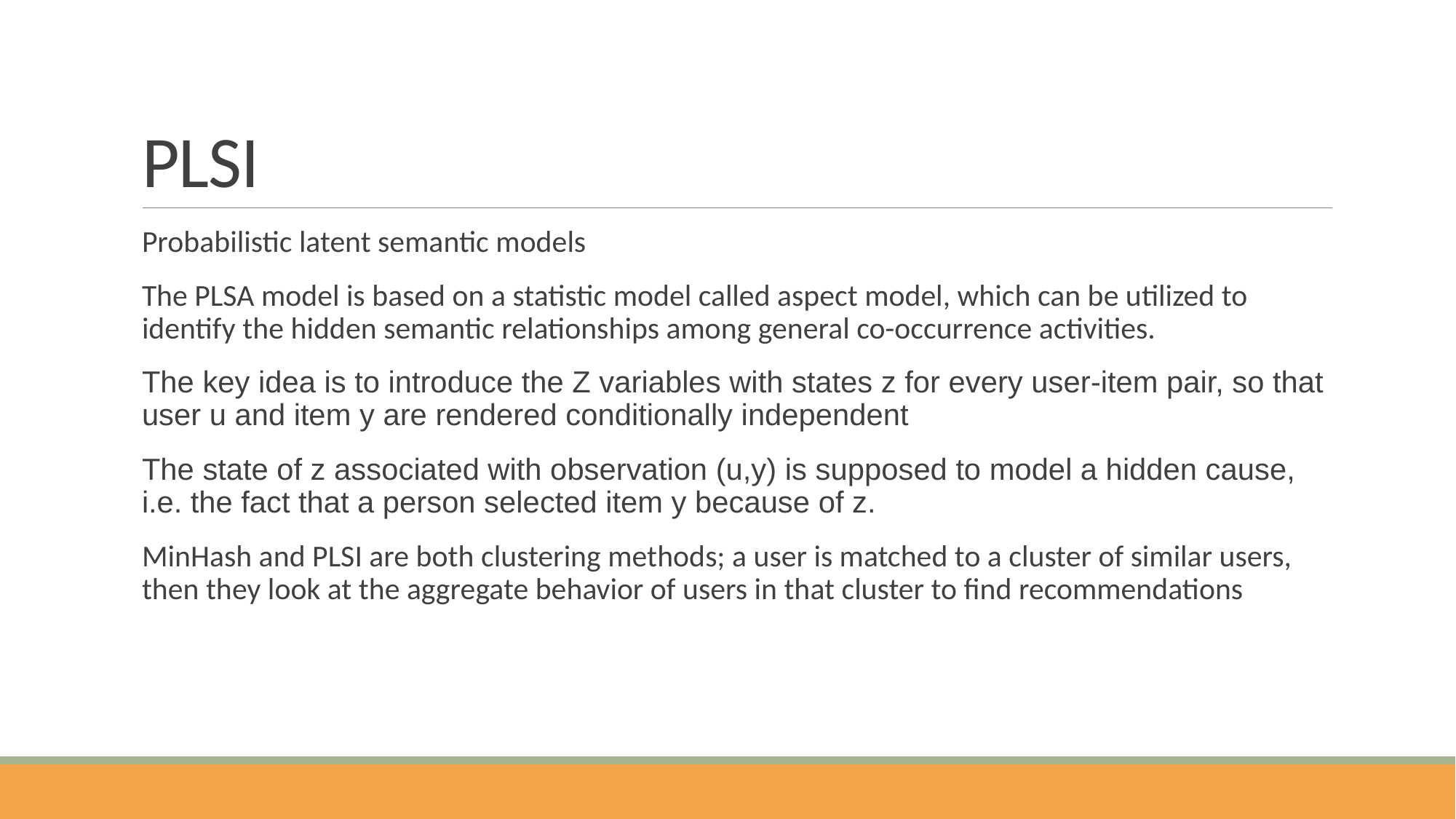

# PLSI
Probabilistic latent semantic models
The PLSA model is based on a statistic model called aspect model, which can be utilized to identify the hidden semantic relationships among general co-occurrence activities.
The key idea is to introduce the Z variables with states z for every user-item pair, so that user u and item y are rendered conditionally independent
The state of z associated with observation (u,y) is supposed to model a hidden cause, i.e. the fact that a person selected item y because of z.
MinHash and PLSI are both clustering methods; a user is matched to a cluster of similar users, then they look at the aggregate behavior of users in that cluster to find recommendations